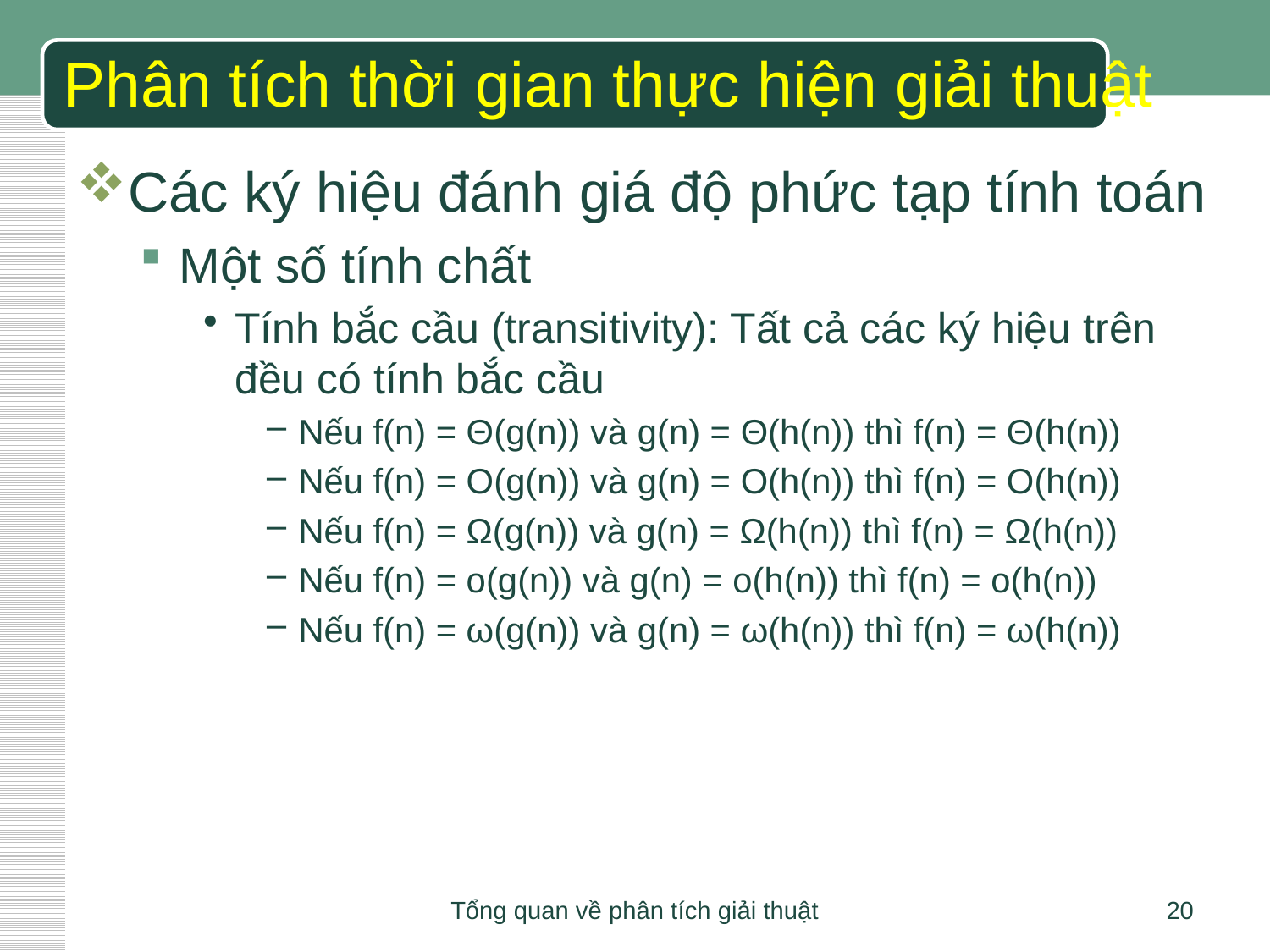

# Phân tích thời gian thực hiện giải thuật
Các ký hiệu đánh giá độ phức tạp tính toán
Một số tính chất
Tính bắc cầu (transitivity): Tất cả các ký hiệu trên đều có tính bắc cầu
Nếu f(n) = Θ(g(n)) và g(n) = Θ(h(n)) thì f(n) = Θ(h(n))
Nếu f(n) = O(g(n)) và g(n) = O(h(n)) thì f(n) = O(h(n))
Nếu f(n) = Ω(g(n)) và g(n) = Ω(h(n)) thì f(n) = Ω(h(n))
Nếu f(n) = o(g(n)) và g(n) = o(h(n)) thì f(n) = o(h(n))
Nếu f(n) = ω(g(n)) và g(n) = ω(h(n)) thì f(n) = ω(h(n))

Tổng quan về phân tích giải thuật
20